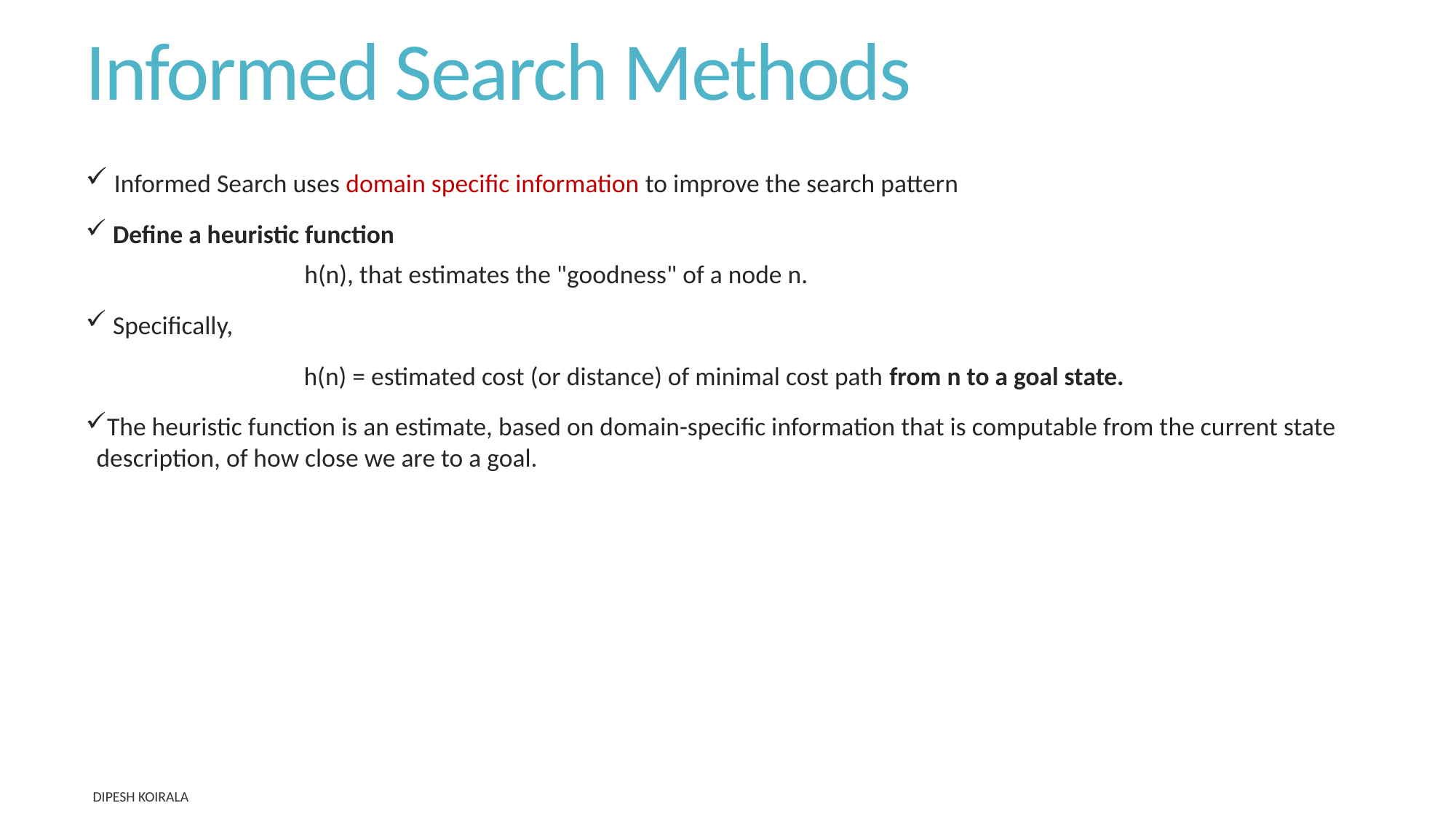

# Informed Search Methods
 Informed Search uses domain specific information to improve the search pattern
 Define a heuristic function
		h(n), that estimates the "goodness" of a node n.
 Specifically,
		h(n) = estimated cost (or distance) of minimal cost path from n to a goal state.
The heuristic function is an estimate, based on domain-specific information that is computable from the current state description, of how close we are to a goal.
Dipesh Koirala